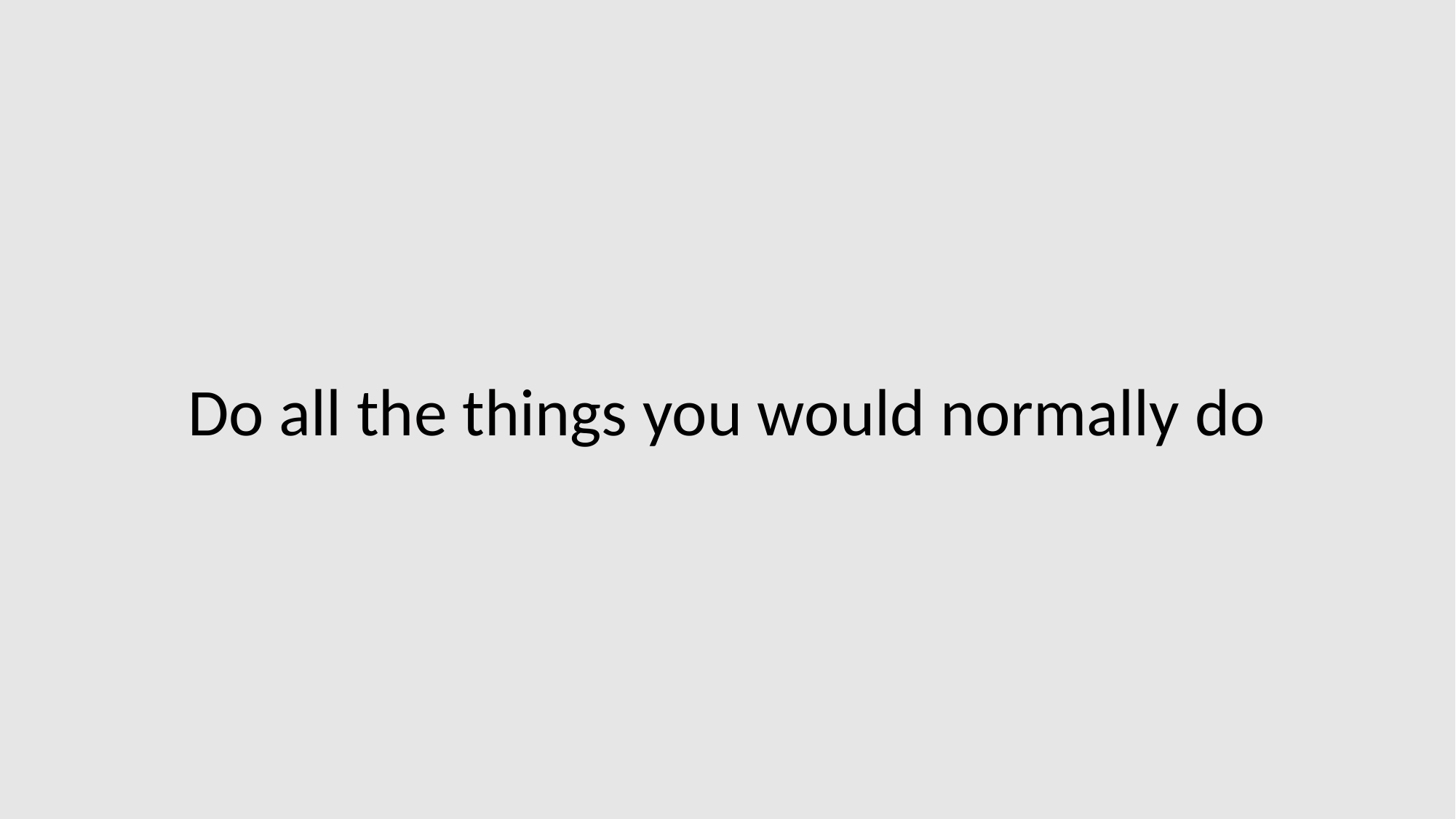

Do all the things you would normally do